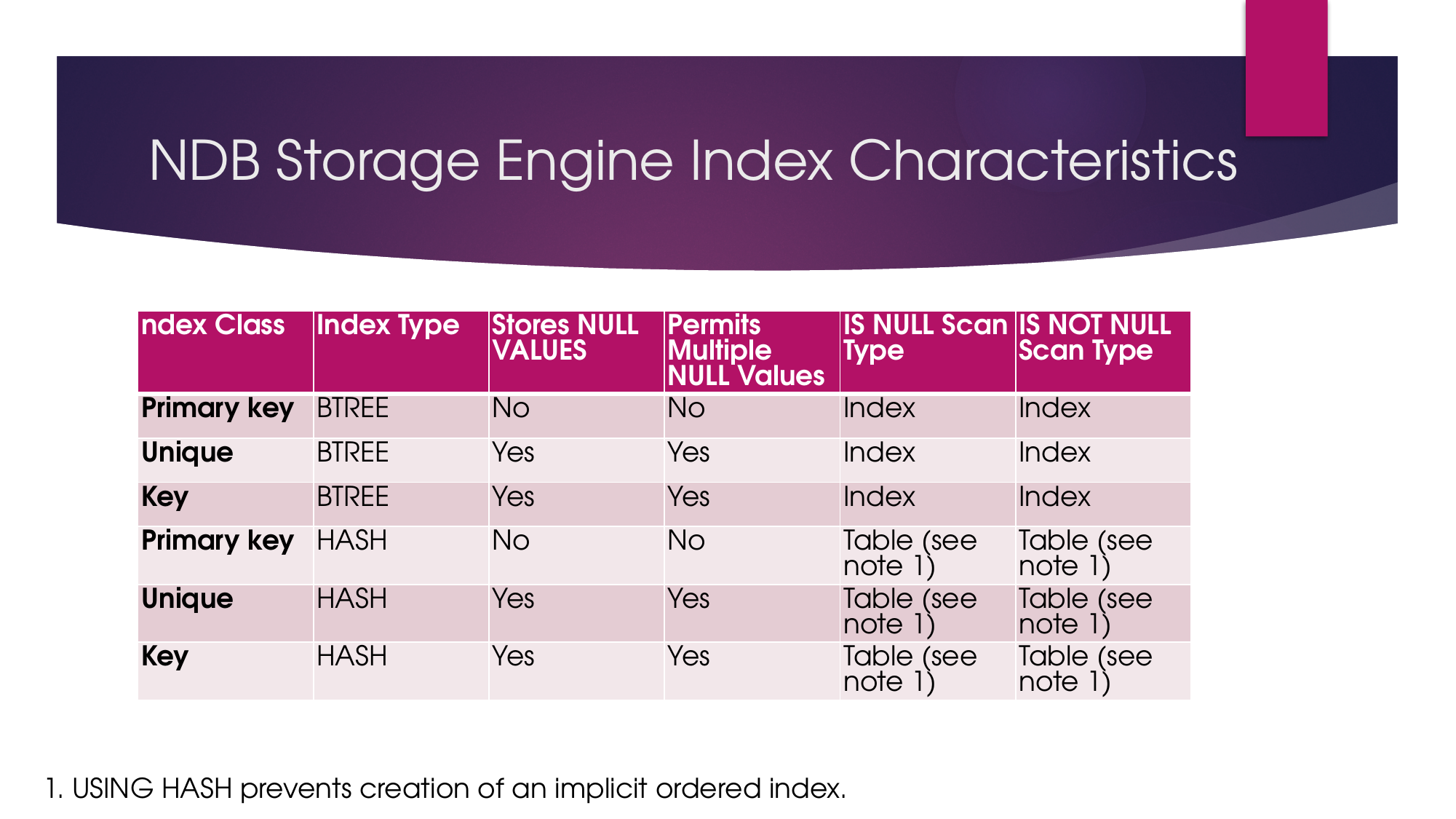

# NDB Storage Engine Index Characteristics
| ndex Class | Index Type | Stores NULL VALUES | Permits Multiple NULL Values | IS NULL Scan Type | IS NOT NULL Scan Type |
| --- | --- | --- | --- | --- | --- |
| Primary key | BTREE | No | No | Index | Index |
| Unique | BTREE | Yes | Yes | Index | Index |
| Key | BTREE | Yes | Yes | Index | Index |
| Primary key | HASH | No | No | Table (see note 1) | Table (see note 1) |
| Unique | HASH | Yes | Yes | Table (see note 1) | Table (see note 1) |
| Key | HASH | Yes | Yes | Table (see note 1) | Table (see note 1) |
1. USING HASH prevents creation of an implicit ordered index.